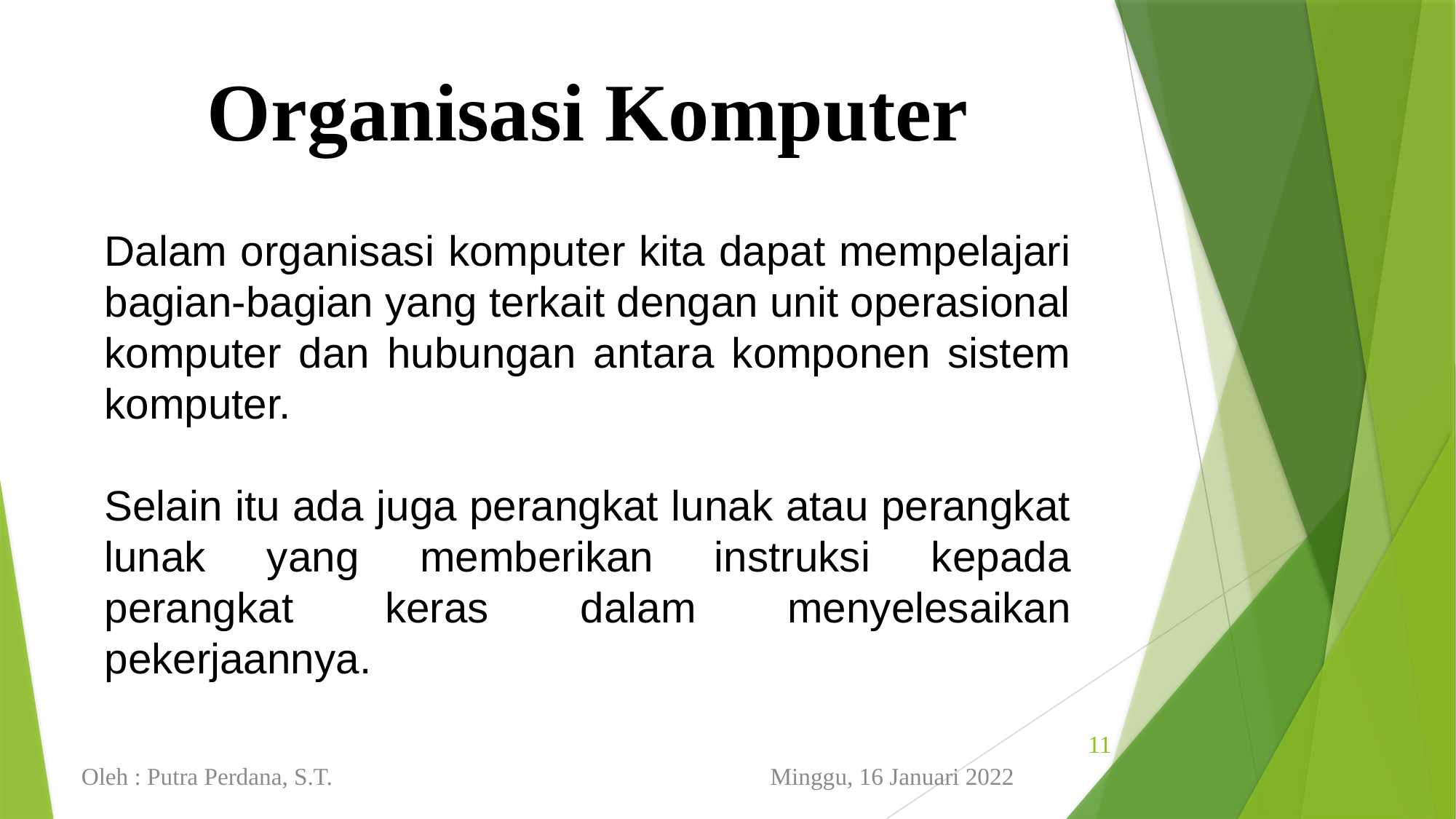

Organisasi Komputer
Dalam organisasi komputer kita dapat mempelajari bagian-bagian yang terkait dengan unit operasional komputer dan hubungan antara komponen sistem komputer.

Selain itu ada juga perangkat lunak atau perangkat lunak yang memberikan instruksi kepada perangkat keras dalam menyelesaikan pekerjaannya.
11
Minggu, 16 Januari 2022
Oleh : Putra Perdana, S.T.